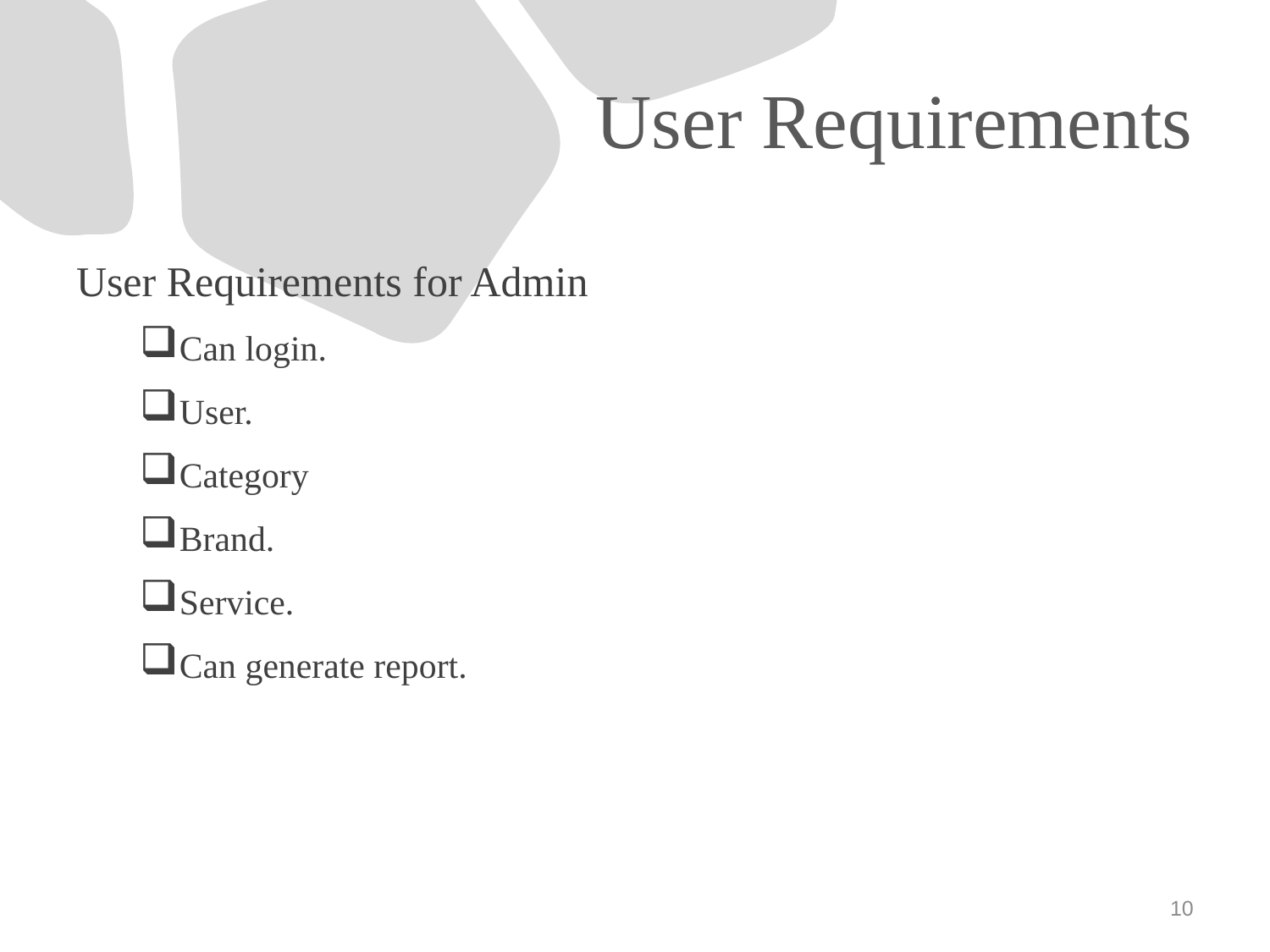

# User Requirements
User Requirements for Admin
Can login.
User.
Category
Brand.
Service.
Can generate report.

10